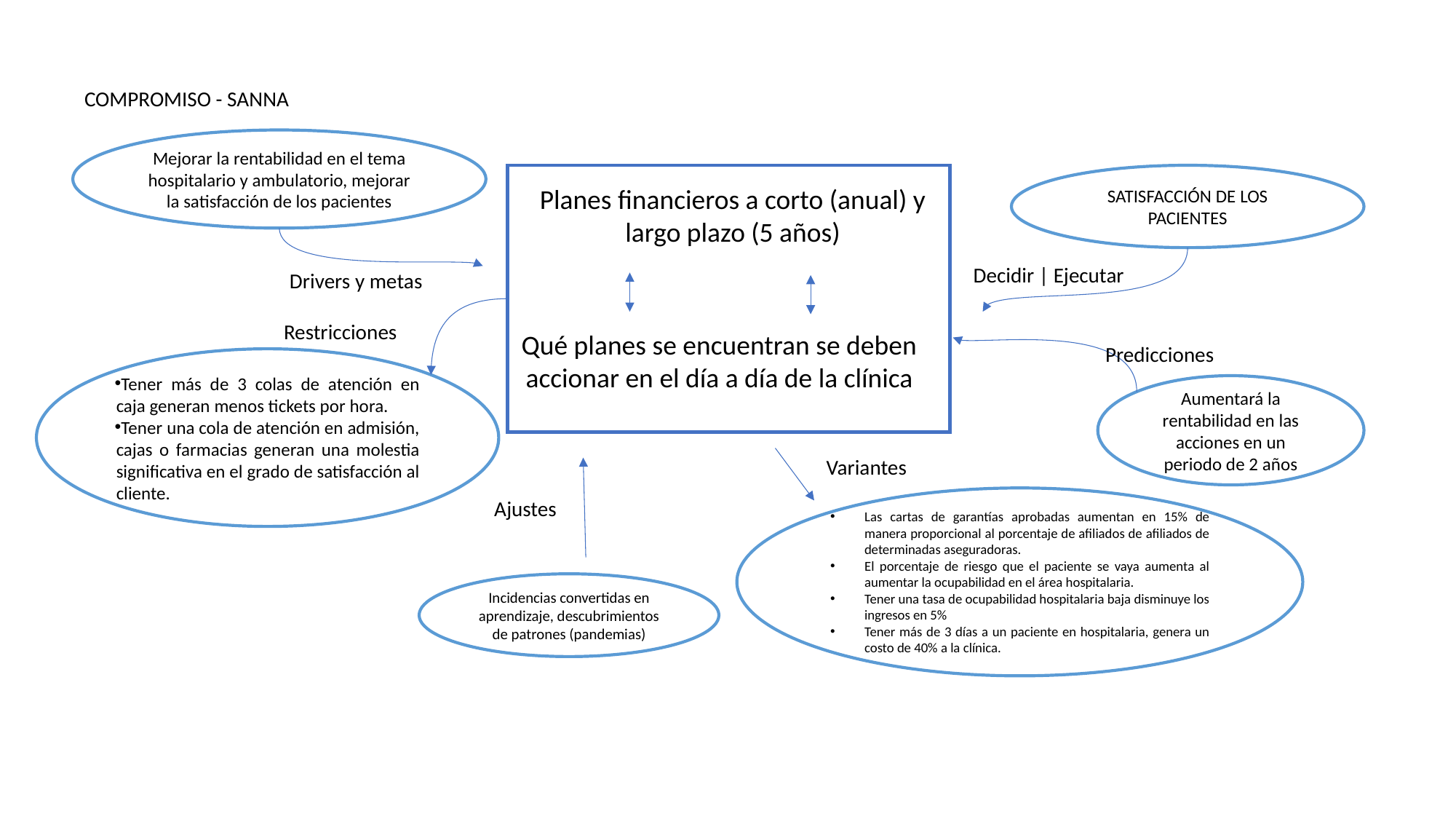

COMPROMISO - SANNA
Mejorar la rentabilidad en el tema hospitalario y ambulatorio, mejorar la satisfacción de los pacientes

SATISFACCIÓN DE LOS PACIENTES
Planes financieros a corto (anual) y largo plazo (5 años)
Decidir | Ejecutar
Drivers y metas
Restricciones
Qué planes se encuentran se deben accionar en el día a día de la clínica
Predicciones
Tener más de 3 colas de atención en caja generan menos tickets por hora.
Tener una cola de atención en admisión, cajas o farmacias generan una molestia significativa en el grado de satisfacción al cliente.
Aumentará la rentabilidad en las acciones en un periodo de 2 años
Variantes
Las cartas de garantías aprobadas aumentan en 15% de manera proporcional al porcentaje de afiliados de afiliados de determinadas aseguradoras.
El porcentaje de riesgo que el paciente se vaya aumenta al aumentar la ocupabilidad en el área hospitalaria.
Tener una tasa de ocupabilidad hospitalaria baja disminuye los ingresos en 5%
Tener más de 3 días a un paciente en hospitalaria, genera un costo de 40% a la clínica.
Ajustes
Incidencias convertidas en aprendizaje, descubrimientos de patrones (pandemias)